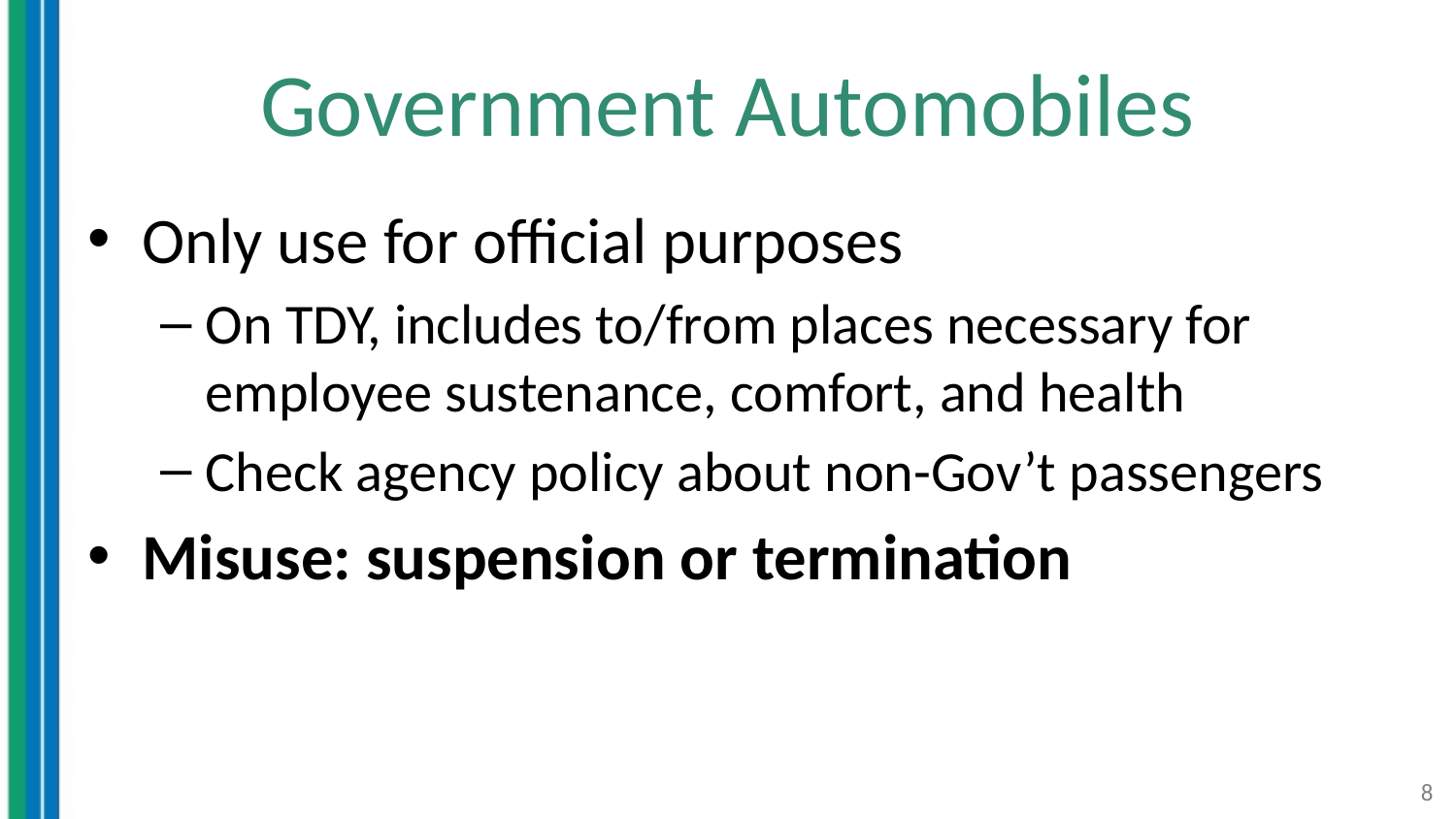

# Government Automobiles
Only use for official purposes
On TDY, includes to/from places necessary for employee sustenance, comfort, and health
Check agency policy about non-Gov’t passengers
Misuse: suspension or termination